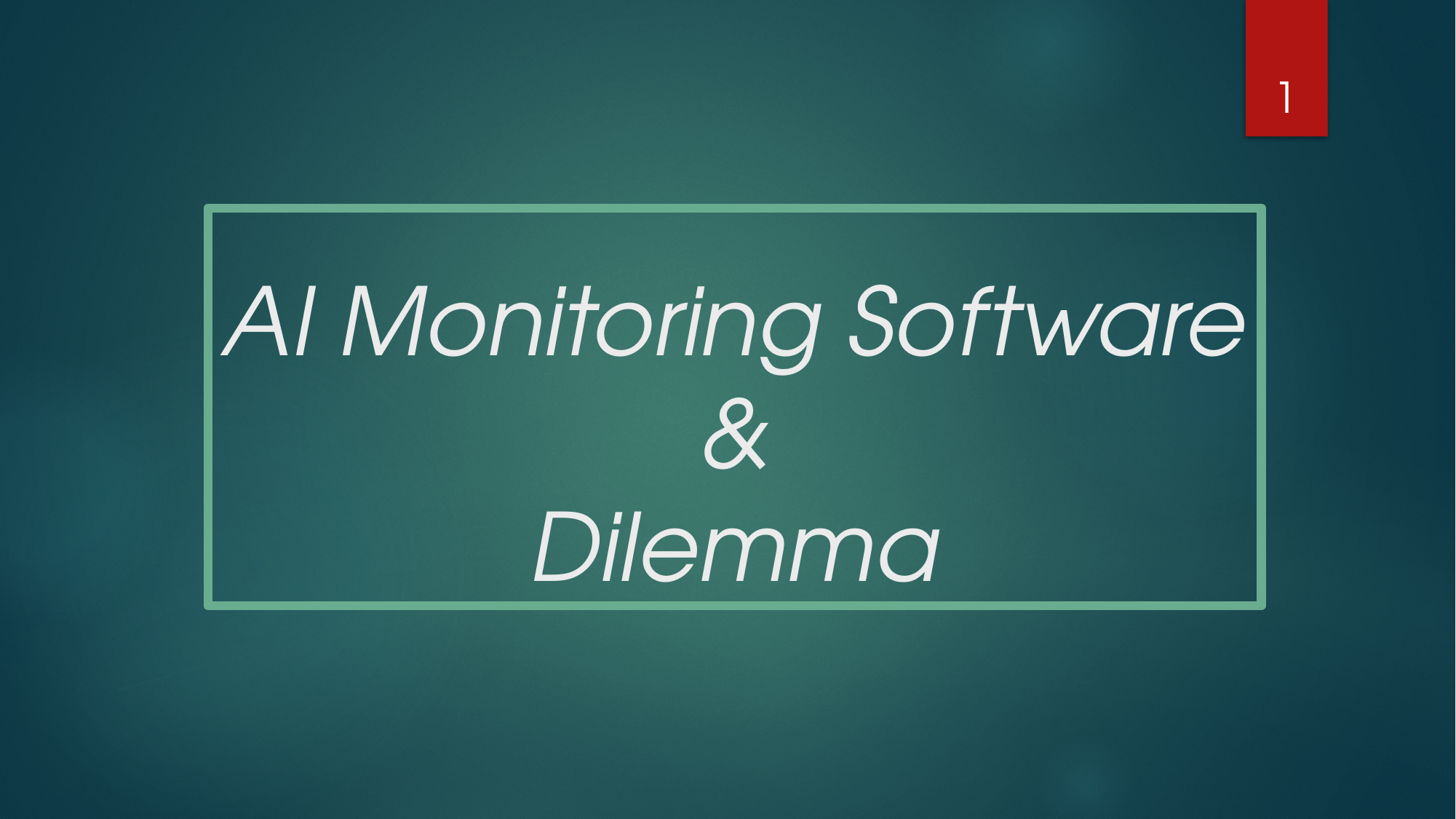

1
# AI Monitoring Software & Dilemma